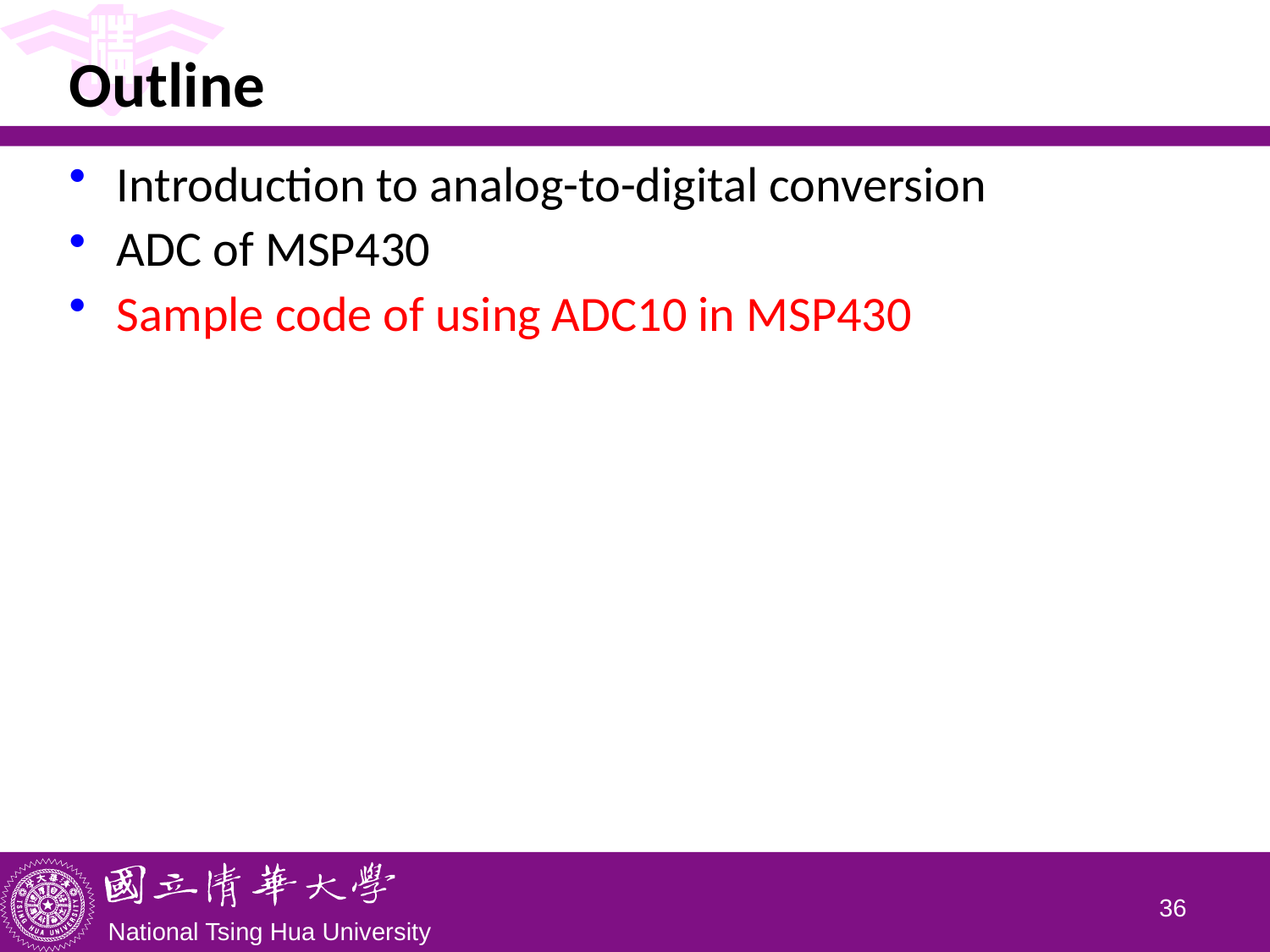

# Outline
Introduction to analog-to-digital conversion
ADC of MSP430
Sample code of using ADC10 in MSP430
36